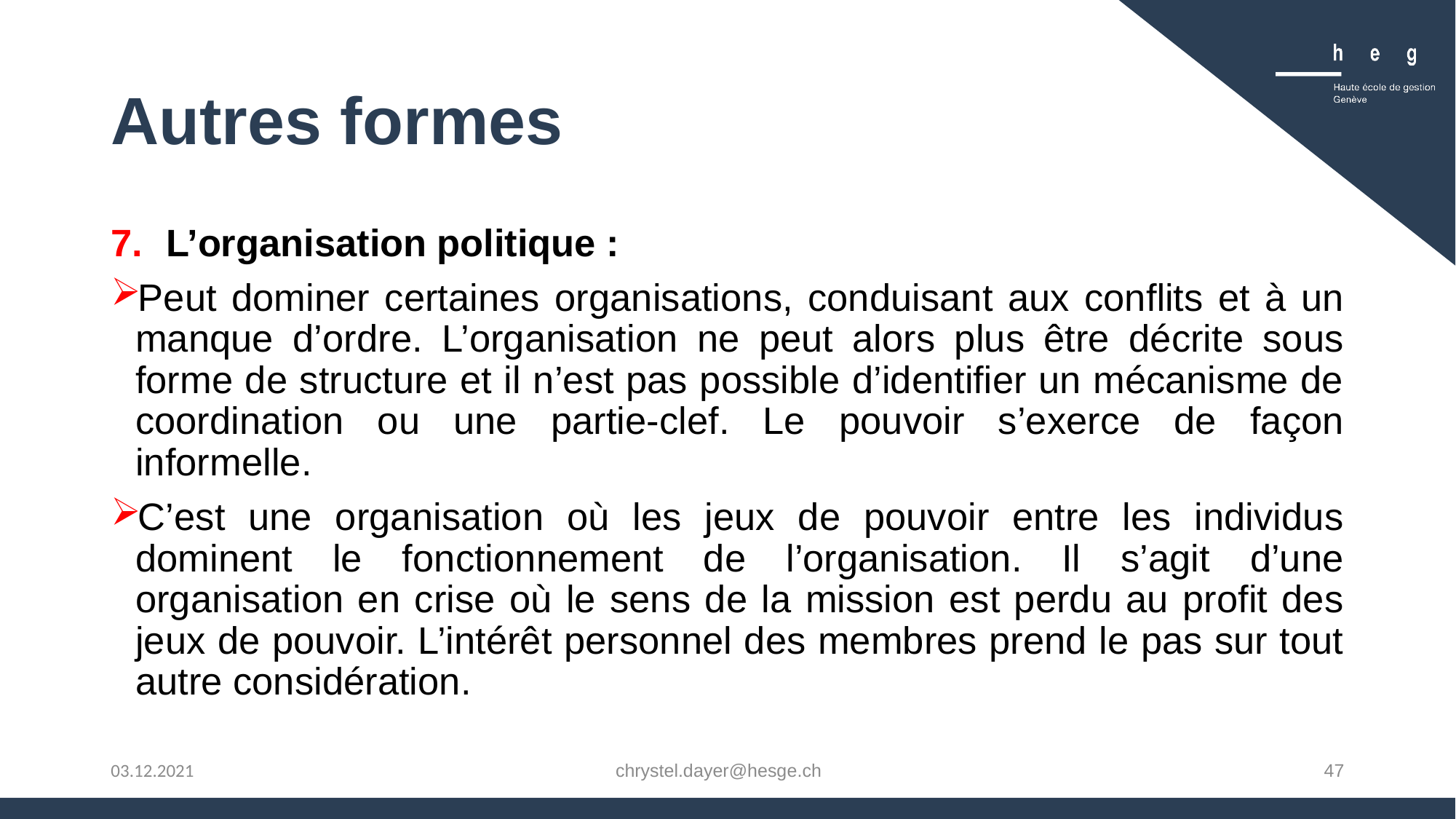

# Autres formes
L’organisation politique :
Peut dominer certaines organisations, conduisant aux conﬂits et à un manque d’ordre. L’organisation ne peut alors plus être décrite sous forme de structure et il n’est pas possible d’identiﬁer un mécanisme de coordination ou une partie-clef. Le pouvoir s’exerce de façon informelle.
C’est une organisation où les jeux de pouvoir entre les individus dominent le fonctionnement de l’organisation. Il s’agit d’une organisation en crise où le sens de la mission est perdu au profit des jeux de pouvoir. L’intérêt personnel des membres prend le pas sur tout autre considération.

chrystel.dayer@hesge.ch
47